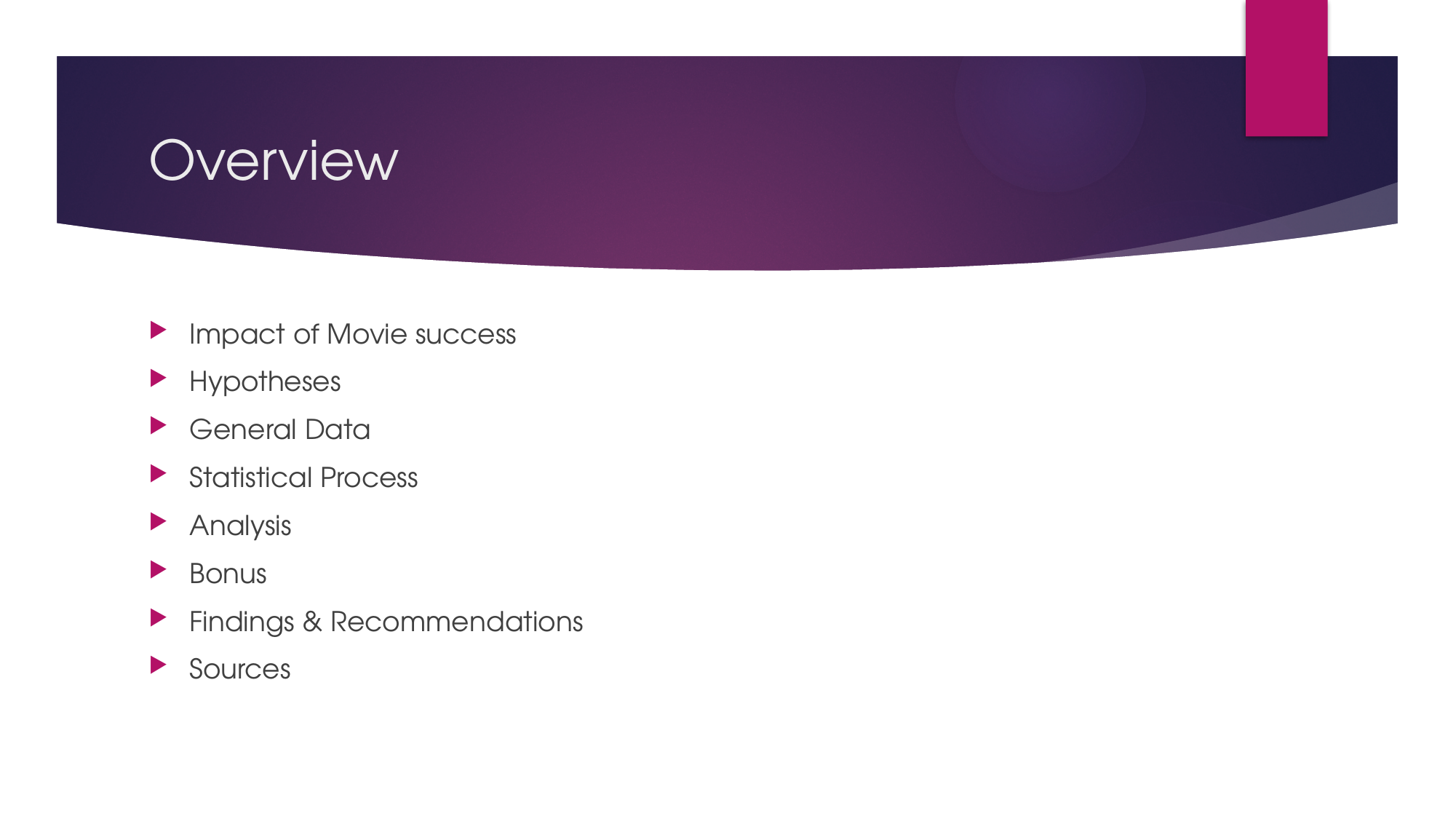

# Overview
Impact of Movie success
Hypotheses
General Data
Statistical Process
Analysis
Bonus
Findings & Recommendations
Sources